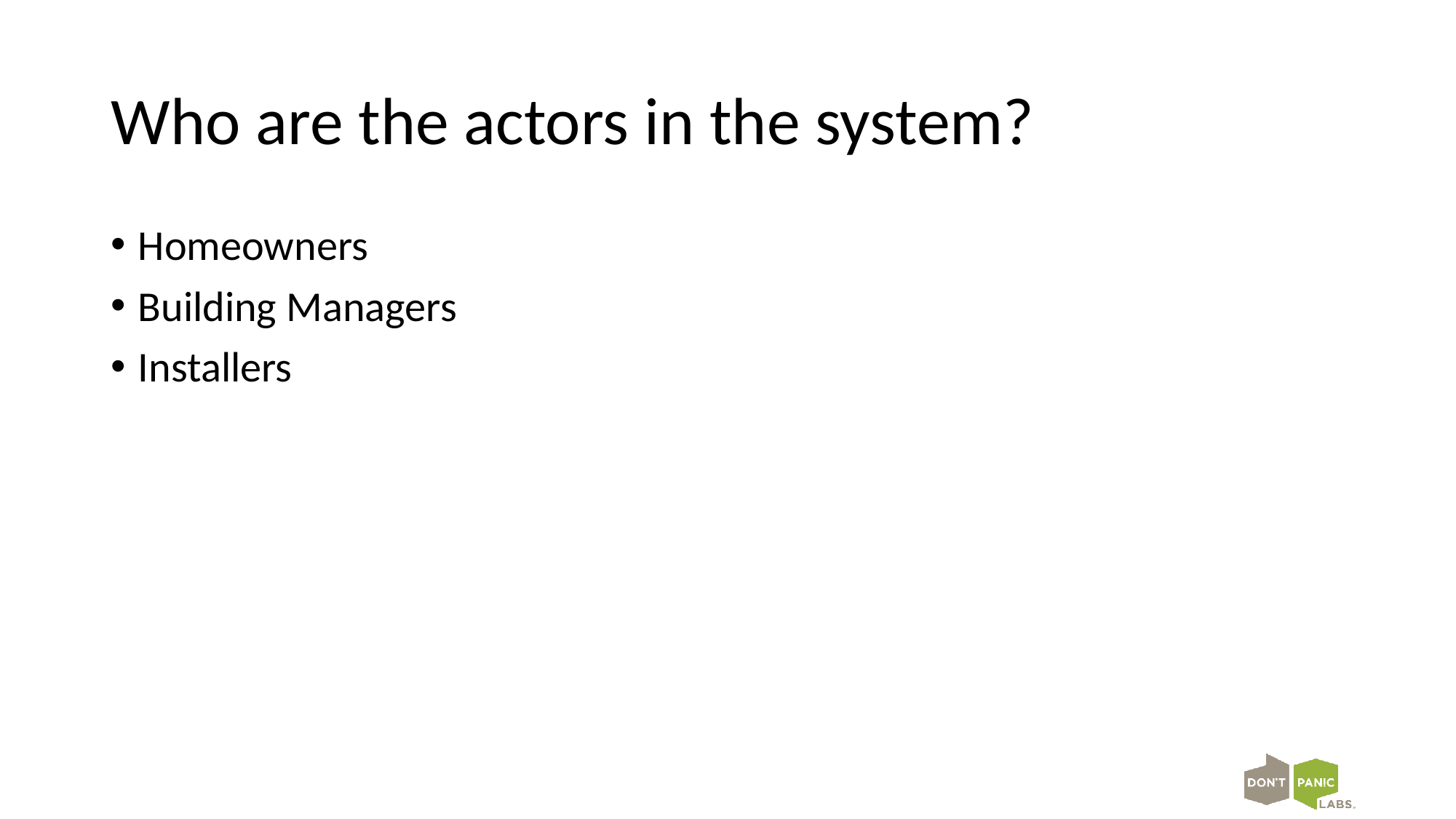

# Who are the actors in the system?
Homeowners
Building Managers
Installers